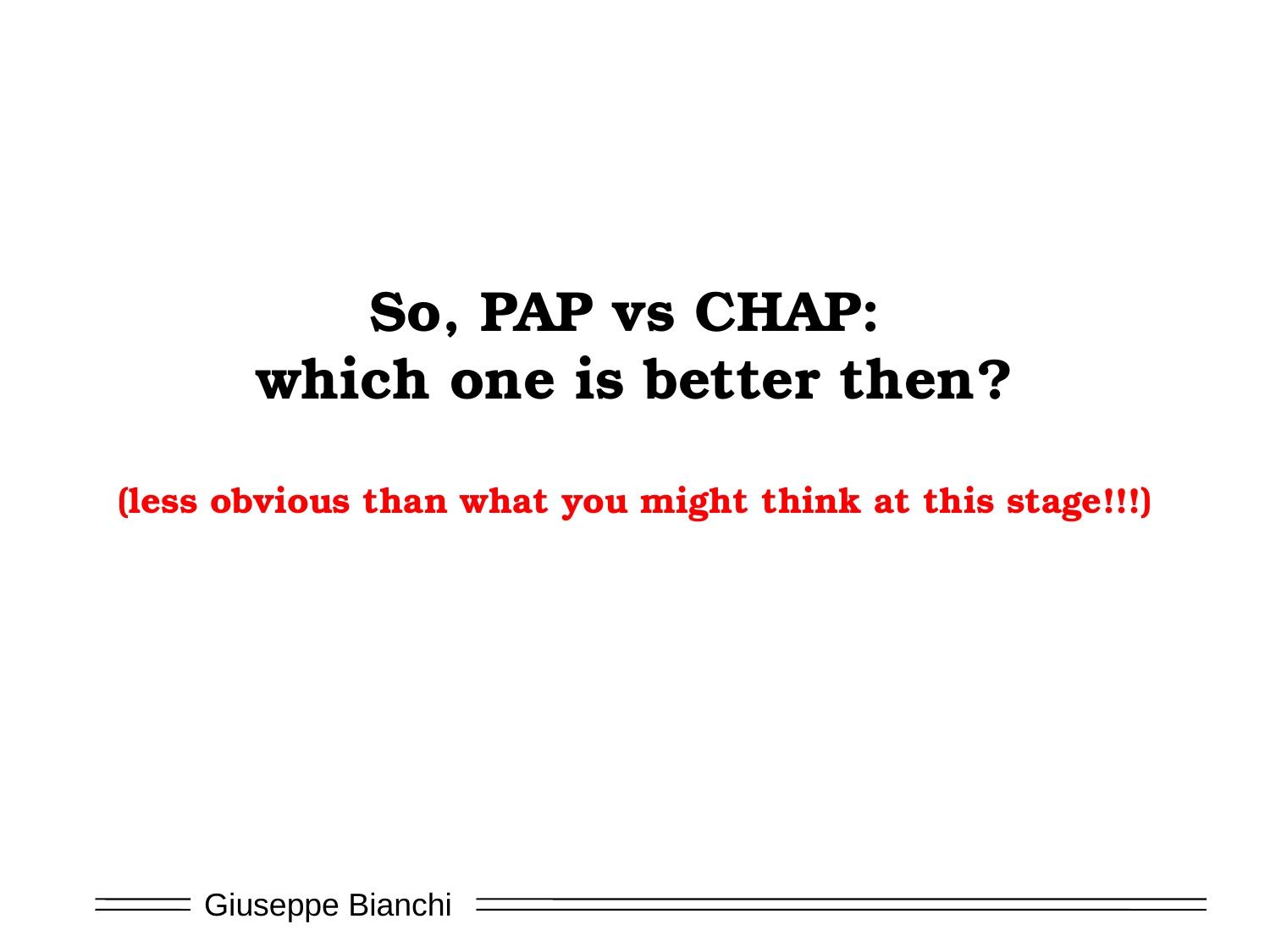

# So, PAP vs CHAP: which one is better then? (less obvious than what you might think at this stage!!!)